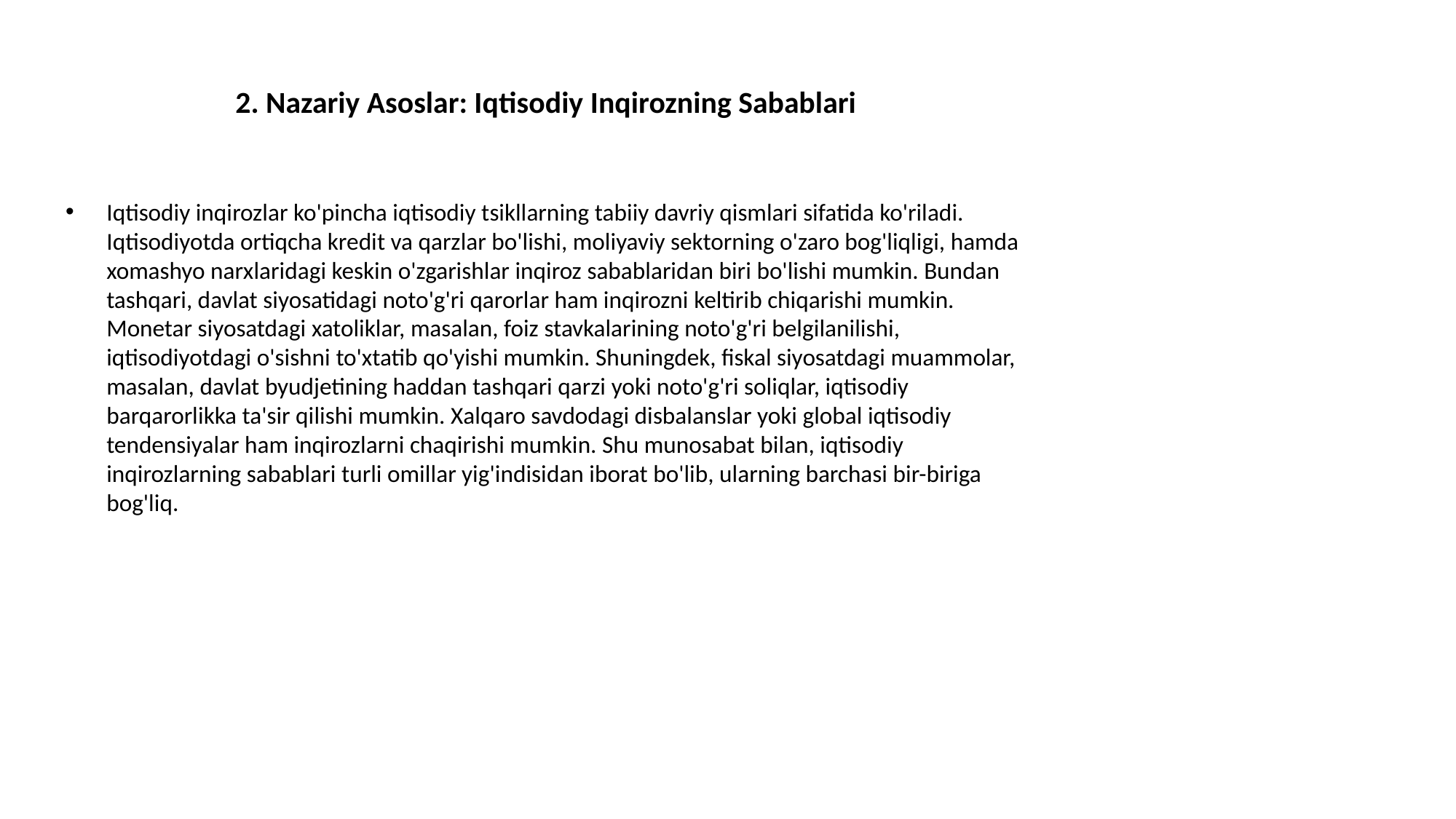

# 2. Nazariy Asoslar: Iqtisodiy Inqirozning Sabablari
Iqtisodiy inqirozlar ko'pincha iqtisodiy tsikllarning tabiiy davriy qismlari sifatida ko'riladi. Iqtisodiyotda ortiqcha kredit va qarzlar bo'lishi, moliyaviy sektorning o'zaro bog'liqligi, hamda xomashyo narxlaridagi keskin o'zgarishlar inqiroz sabablaridan biri bo'lishi mumkin. Bundan tashqari, davlat siyosatidagi noto'g'ri qarorlar ham inqirozni keltirib chiqarishi mumkin. Monetar siyosatdagi xatoliklar, masalan, foiz stavkalarining noto'g'ri belgilanilishi, iqtisodiyotdagi o'sishni to'xtatib qo'yishi mumkin. Shuningdek, fiskal siyosatdagi muammolar, masalan, davlat byudjetining haddan tashqari qarzi yoki noto'g'ri soliqlar, iqtisodiy barqarorlikka ta'sir qilishi mumkin. Xalqaro savdodagi disbalanslar yoki global iqtisodiy tendensiyalar ham inqirozlarni chaqirishi mumkin. Shu munosabat bilan, iqtisodiy inqirozlarning sabablari turli omillar yig'indisidan iborat bo'lib, ularning barchasi bir-biriga bog'liq.